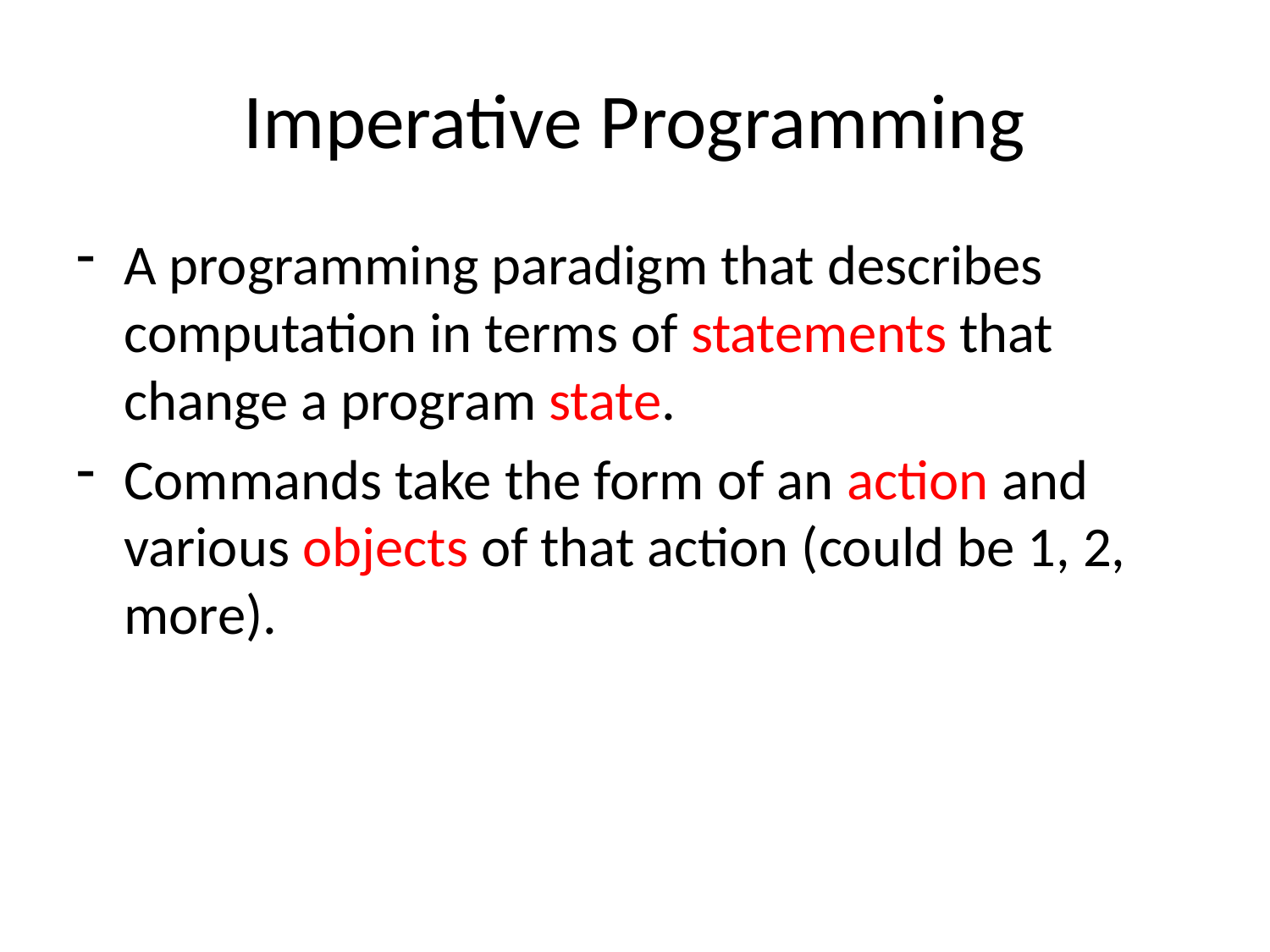

# Imperative Programming
A programming paradigm that describes computation in terms of statements that change a program state.
Commands take the form of an action and various objects of that action (could be 1, 2, more).